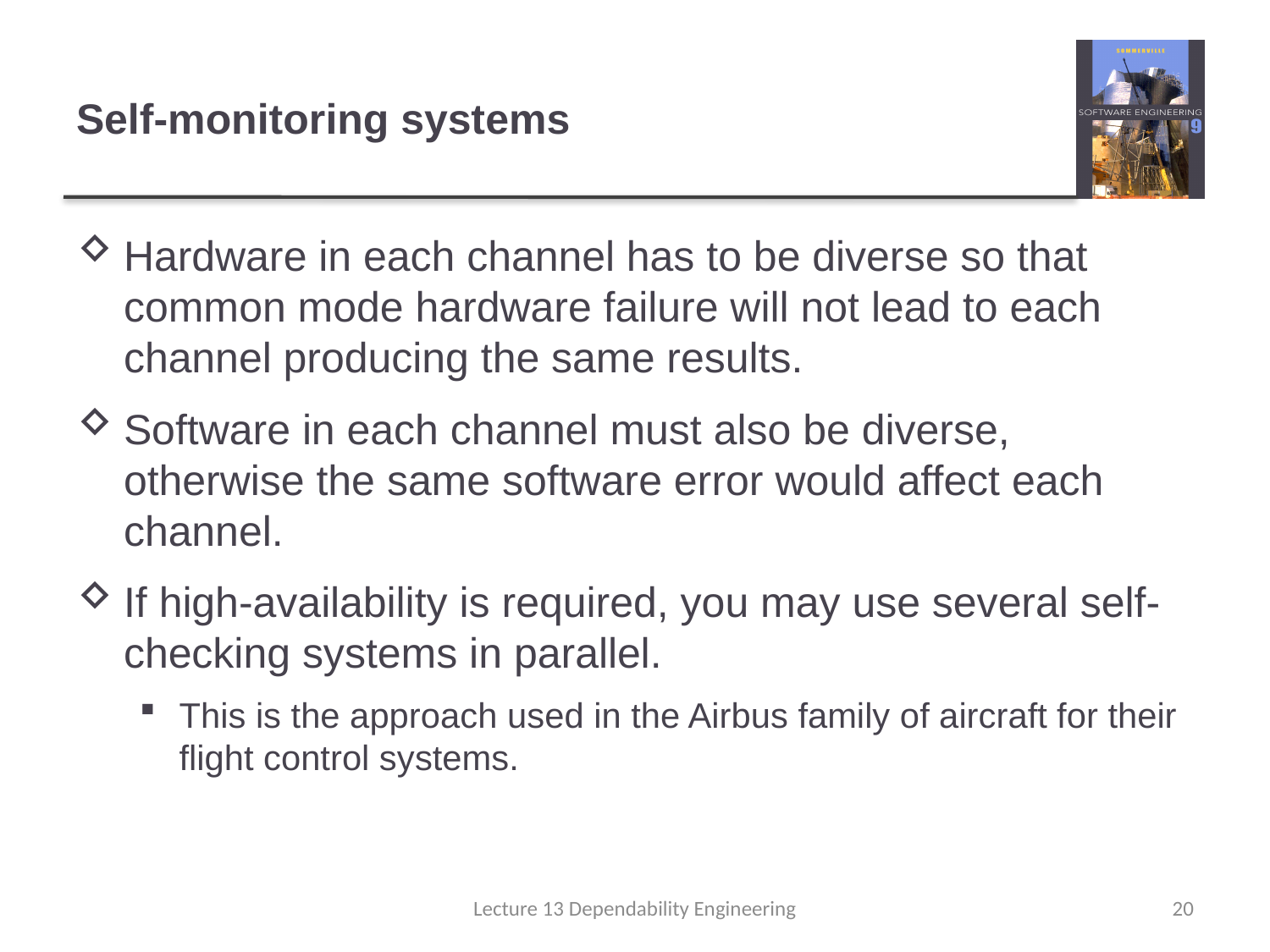

# Self-monitoring systems
Hardware in each channel has to be diverse so that common mode hardware failure will not lead to each channel producing the same results.
Software in each channel must also be diverse, otherwise the same software error would affect each channel.
If high-availability is required, you may use several self-checking systems in parallel.
This is the approach used in the Airbus family of aircraft for their flight control systems.
Lecture 13 Dependability Engineering
20